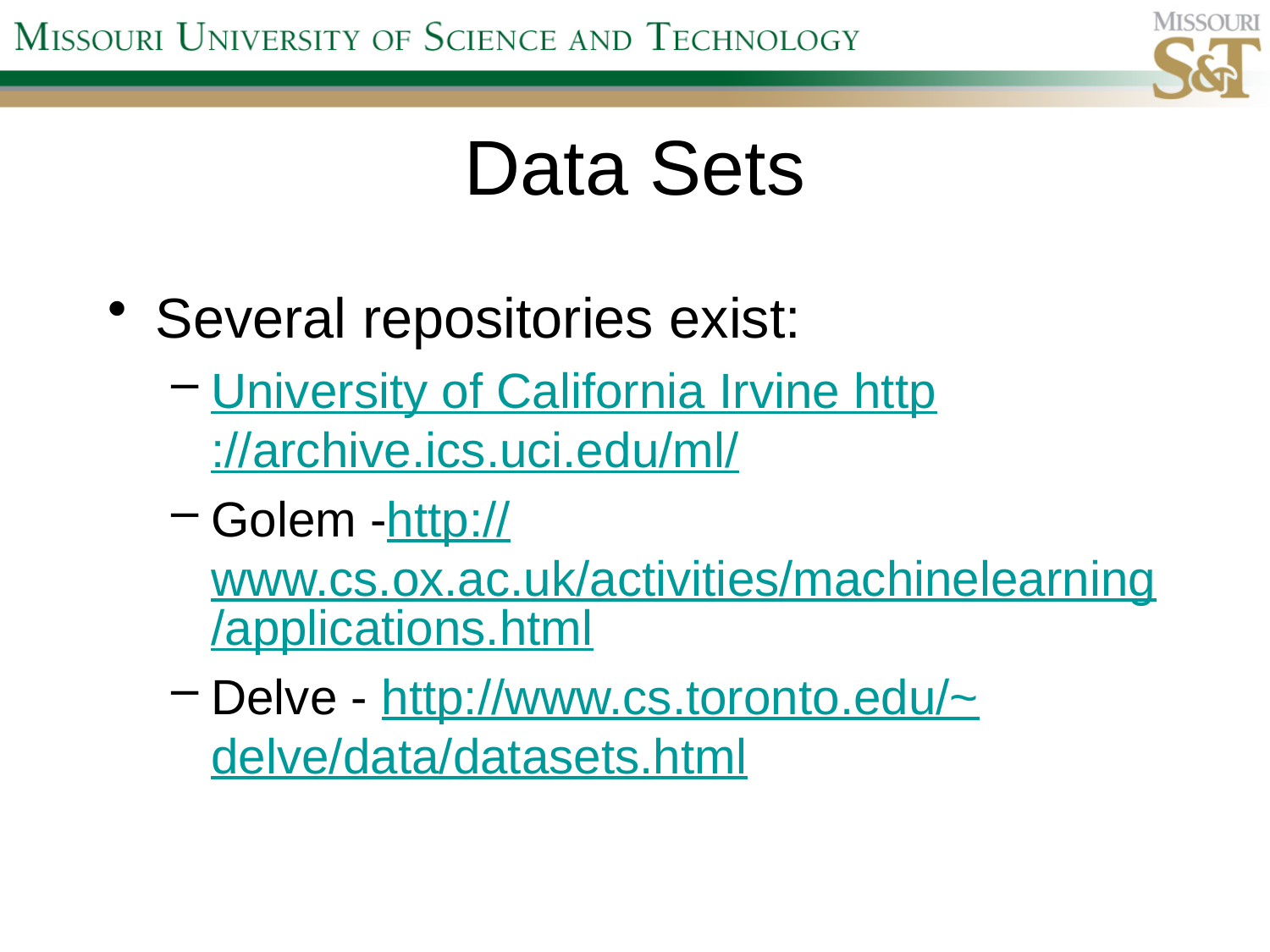

# Data Sets
Several repositories exist:
University of California Irvine http://archive.ics.uci.edu/ml/
Golem -http://www.cs.ox.ac.uk/activities/machinelearning/applications.html
Delve - http://www.cs.toronto.edu/~delve/data/datasets.html